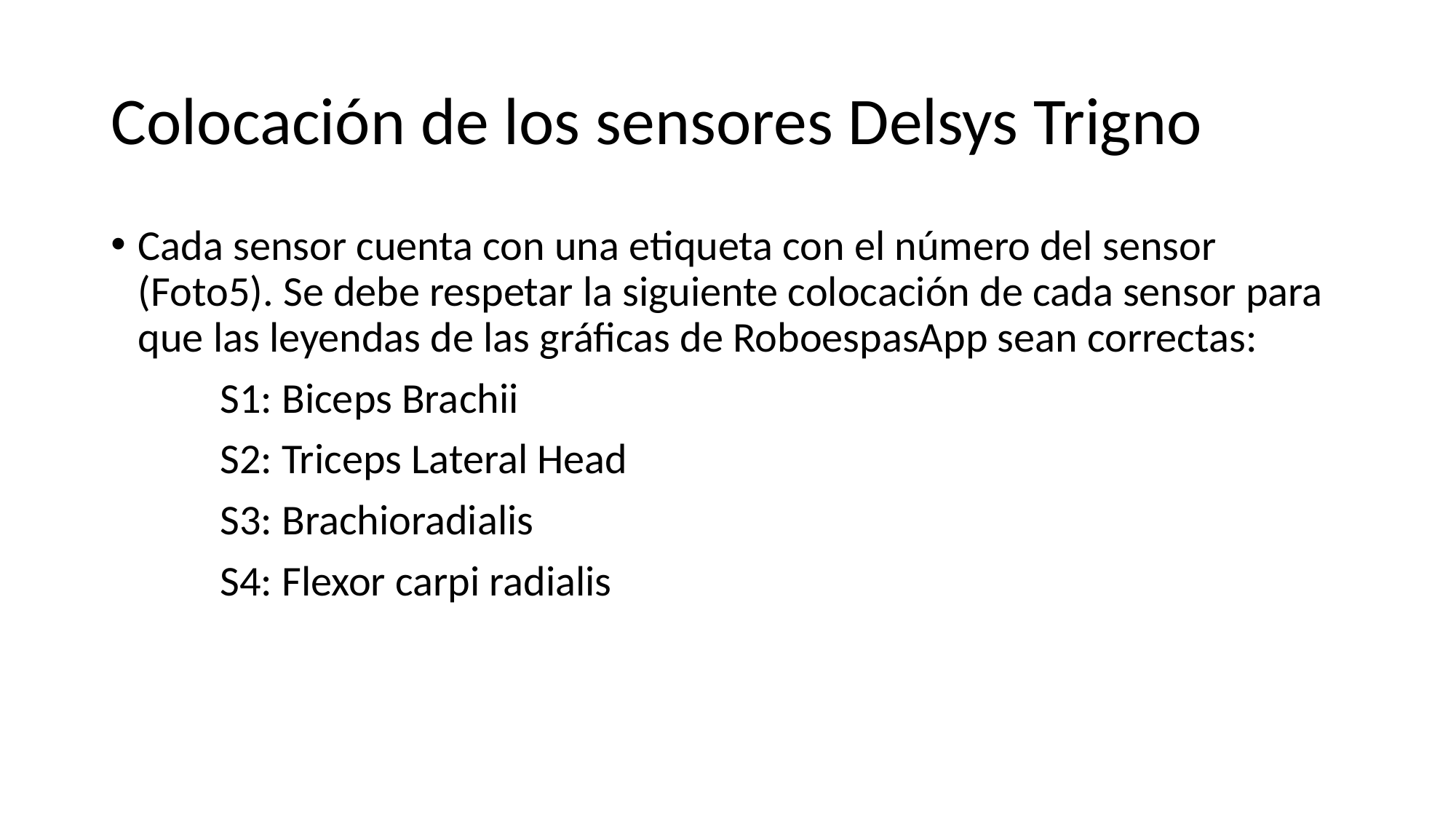

# Colocación de los sensores Delsys Trigno
Cada sensor cuenta con una etiqueta con el número del sensor (Foto5). Se debe respetar la siguiente colocación de cada sensor para que las leyendas de las gráficas de RoboespasApp sean correctas:
	S1: Biceps Brachii
	S2: Triceps Lateral Head
	S3: Brachioradialis
	S4: Flexor carpi radialis